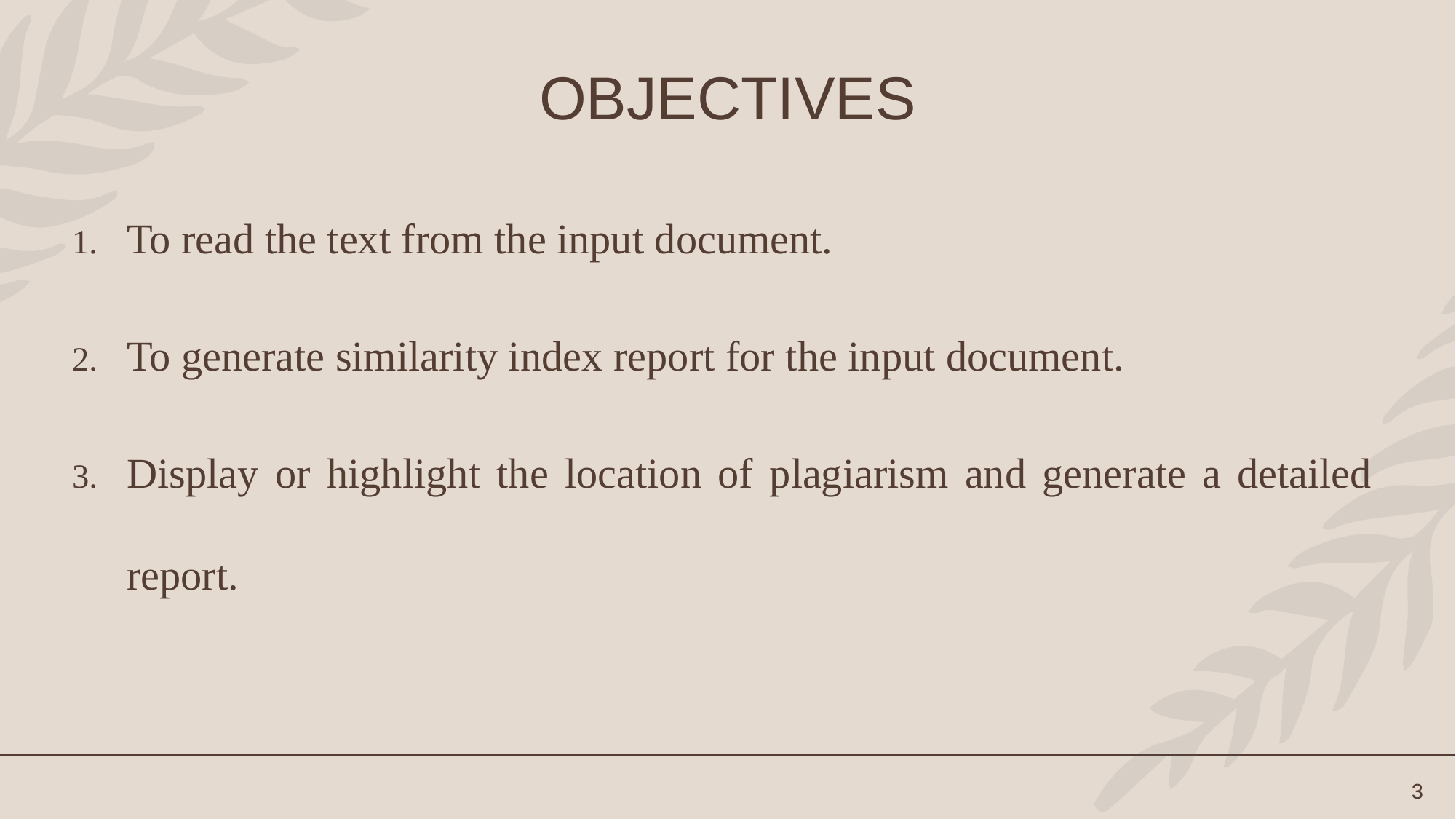

OBJECTIVES
To read the text from the input document.
To generate similarity index report for the input document.
Display or highlight the location of plagiarism and generate a detailed report.
3